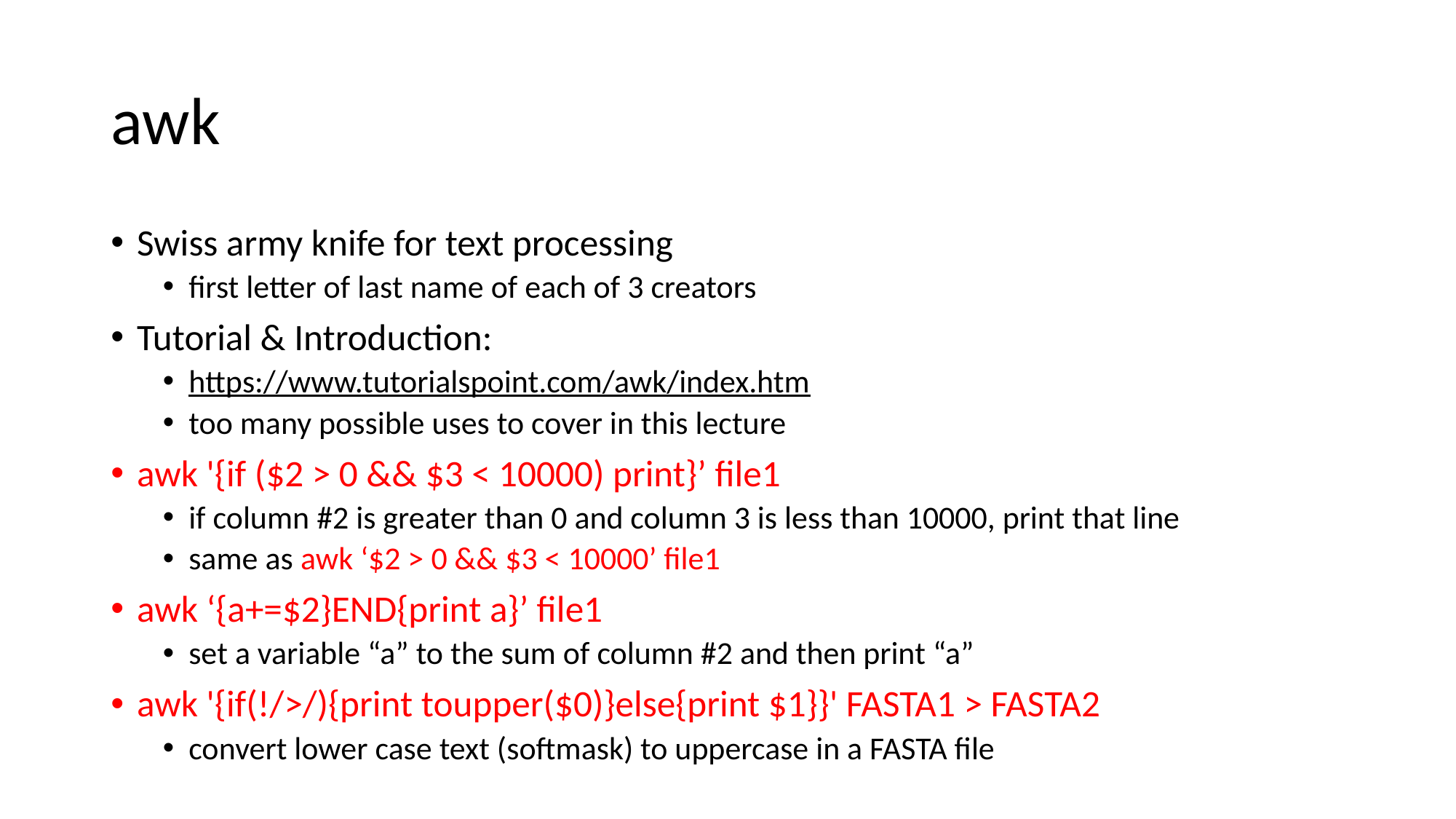

# awk
Swiss army knife for text processing
first letter of last name of each of 3 creators
Tutorial & Introduction:
https://www.tutorialspoint.com/awk/index.htm
too many possible uses to cover in this lecture
awk '{if ($2 > 0 && $3 < 10000) print}’ file1
if column #2 is greater than 0 and column 3 is less than 10000, print that line
same as awk ‘$2 > 0 && $3 < 10000’ file1
awk ‘{a+=$2}END{print a}’ file1
set a variable “a” to the sum of column #2 and then print “a”
awk '{if(!/>/){print toupper($0)}else{print $1}}' FASTA1 > FASTA2
convert lower case text (softmask) to uppercase in a FASTA file